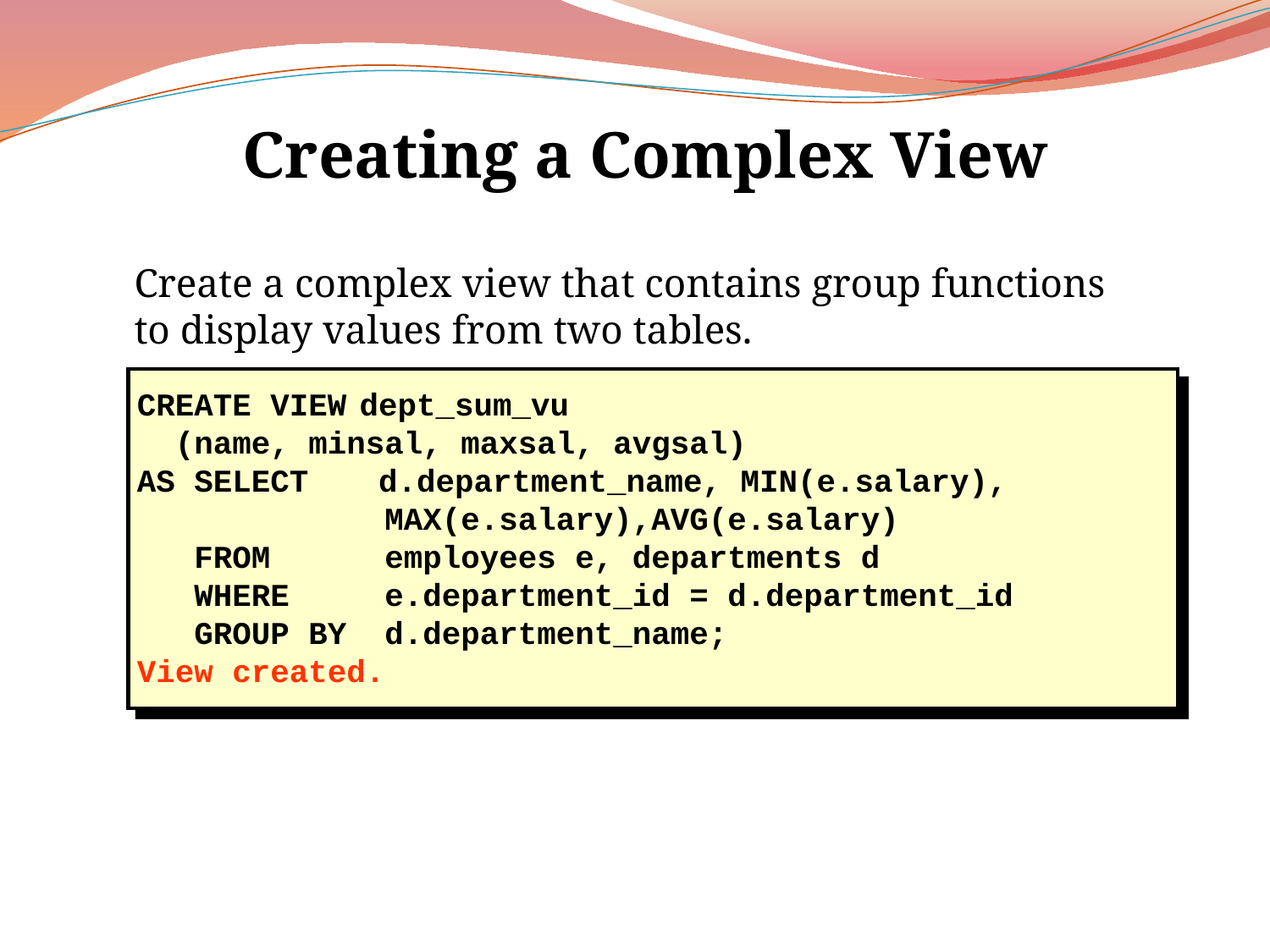

# Creating a Complex View
Create a complex view that contains group functions to display values from two tables.
CREATE VIEW	dept_sum_vu
  (name, minsal, maxsal, avgsal)
AS SELECT	 d.department_name, MIN(e.salary),
             MAX(e.salary),AVG(e.salary)
   FROM      employees e, departments d
   WHERE     e.department_id = d.department_id
   GROUP BY  d.department_name;
View created.